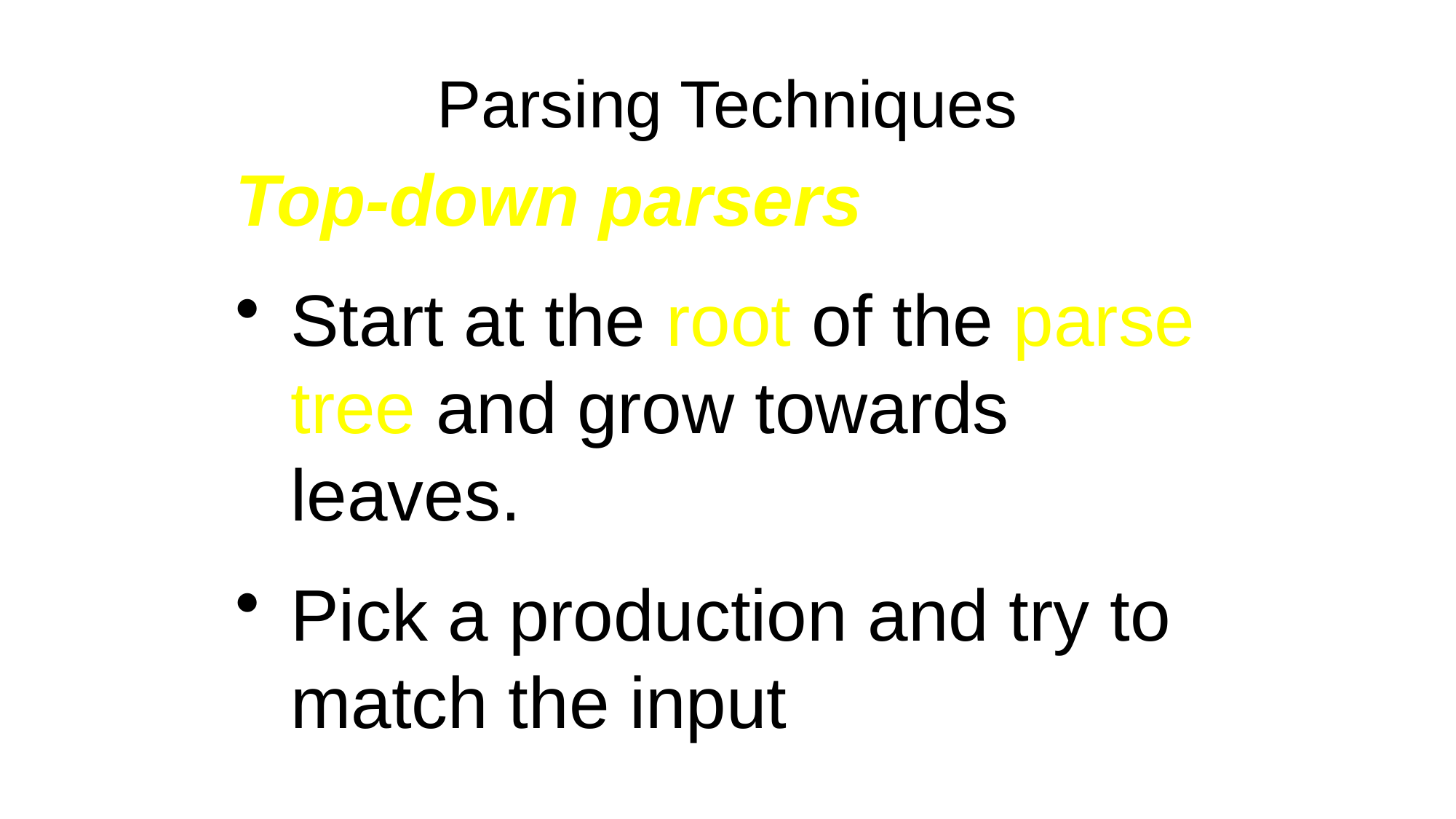

# Parsing Techniques
Top-down parsers
Start at the root of the parse tree and grow towards leaves.
Pick a production and try to match the input

16